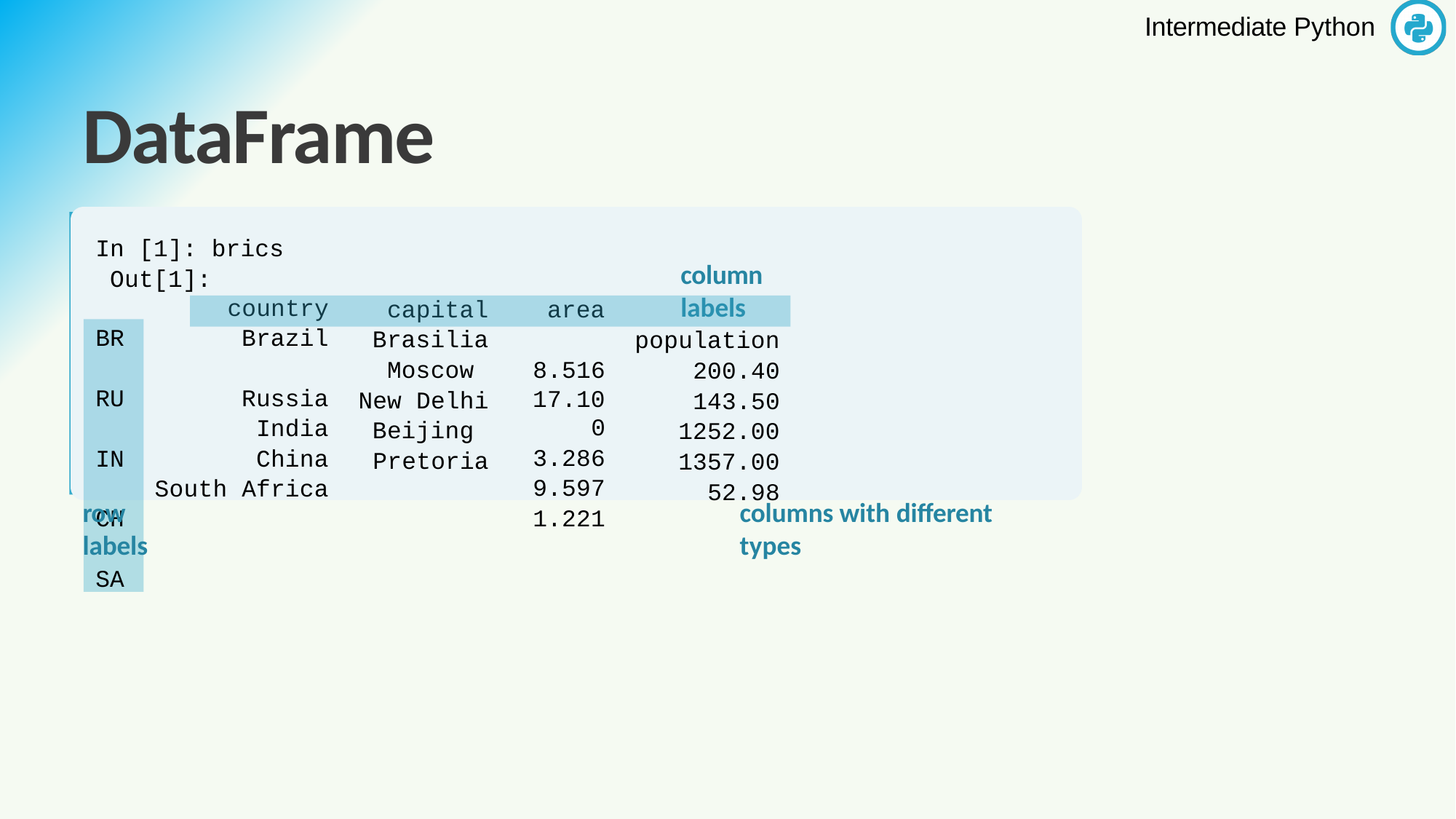

# DataFrame

In [1]: brics  Out[1]:
country
Brazil  Russia  India  China
South Africa
column labels
population
200.40
143.50
1252.00
1357.00
52.98
capital  Brasilia  Moscow  New Delhi  Beijing  Pretoria
area  8.516
17.100
3.286
9.597
1.221

BR  RU  IN  CH  SA
row labels
columns with diﬀerent types